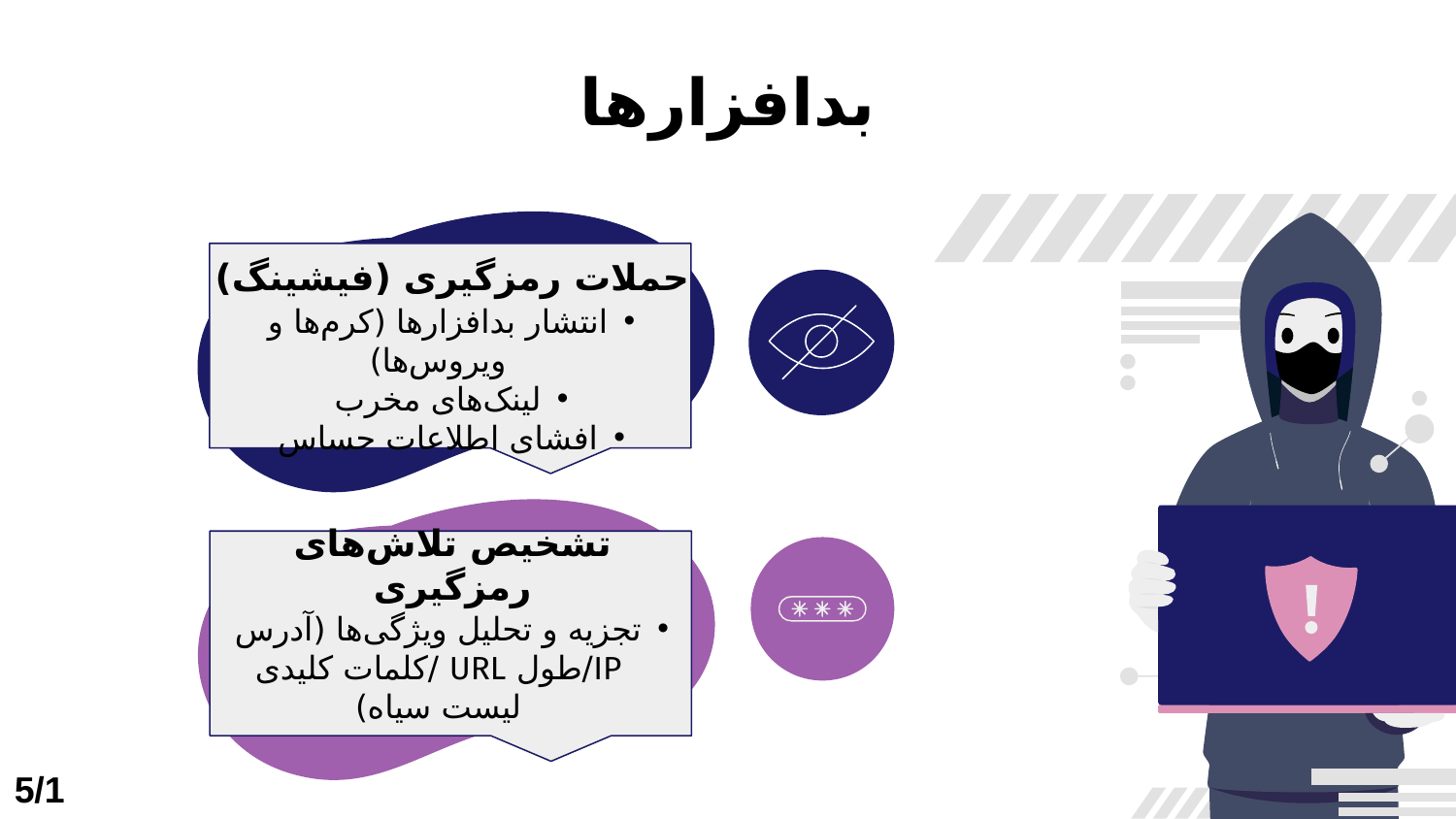

# بدافزارها

حملات رمزگیری (فیشینگ)
انتشار بدافزارها (کرم‌ها و ویروس‌ها)
لینک‌های مخرب
افشای اطلاعات حساس

تشخیص تلاش‌های رمزگیری
تجزیه و تحلیل ویژگی‌ها (آدرس IP/طول URL /کلمات کلیدی لیست سیاه)

5/15